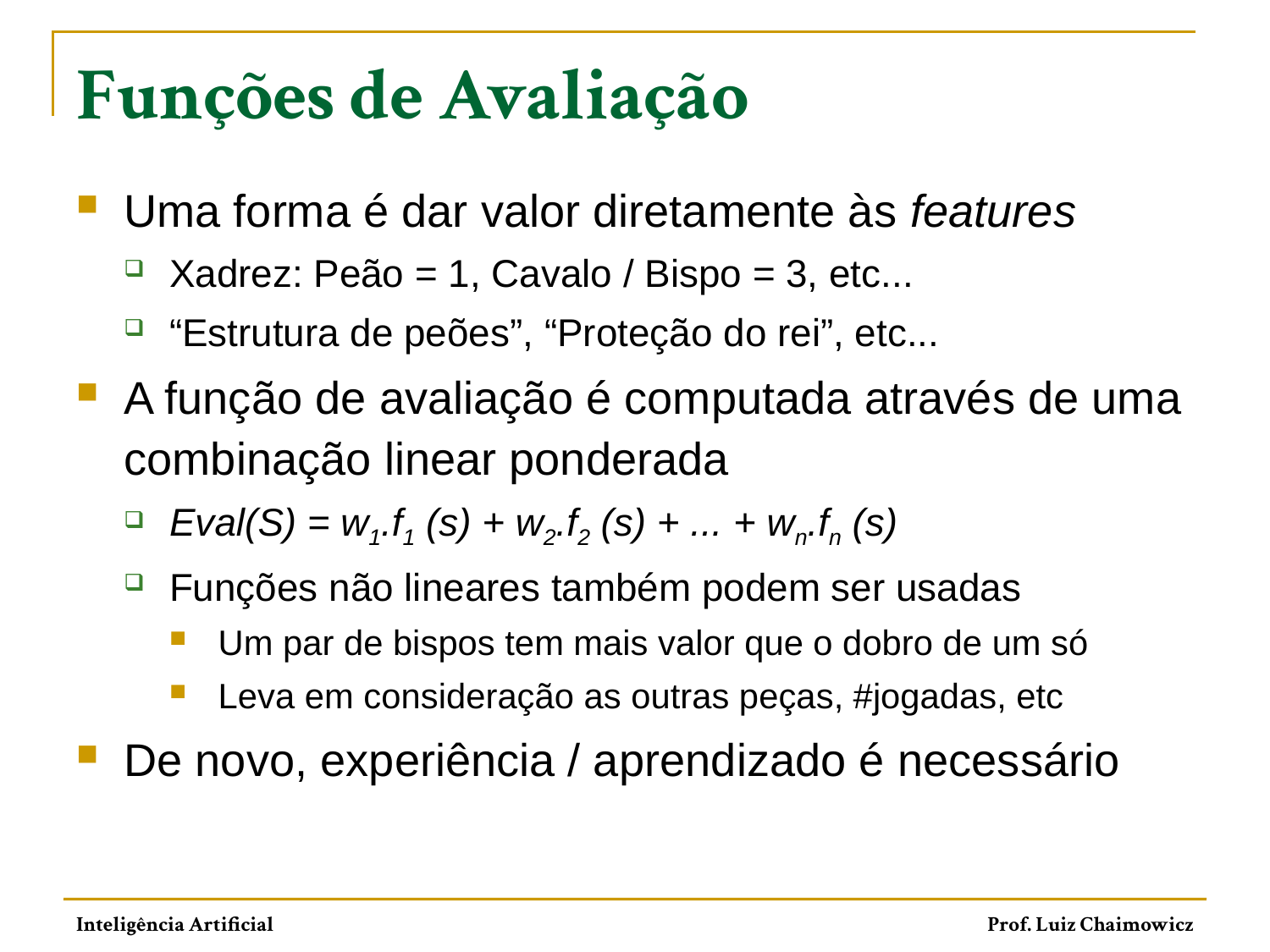

# Funções de Avaliação
Uma forma é dar valor diretamente às features
Xadrez: Peão = 1, Cavalo / Bispo = 3, etc...
“Estrutura de peões”, “Proteção do rei”, etc...
A função de avaliação é computada através de uma combinação linear ponderada
Eval(S) = w1.f1 (s) + w2.f2 (s) + ... + wn.fn (s)
Funções não lineares também podem ser usadas
Um par de bispos tem mais valor que o dobro de um só
Leva em consideração as outras peças, #jogadas, etc
De novo, experiência / aprendizado é necessário
Inteligência Artificial